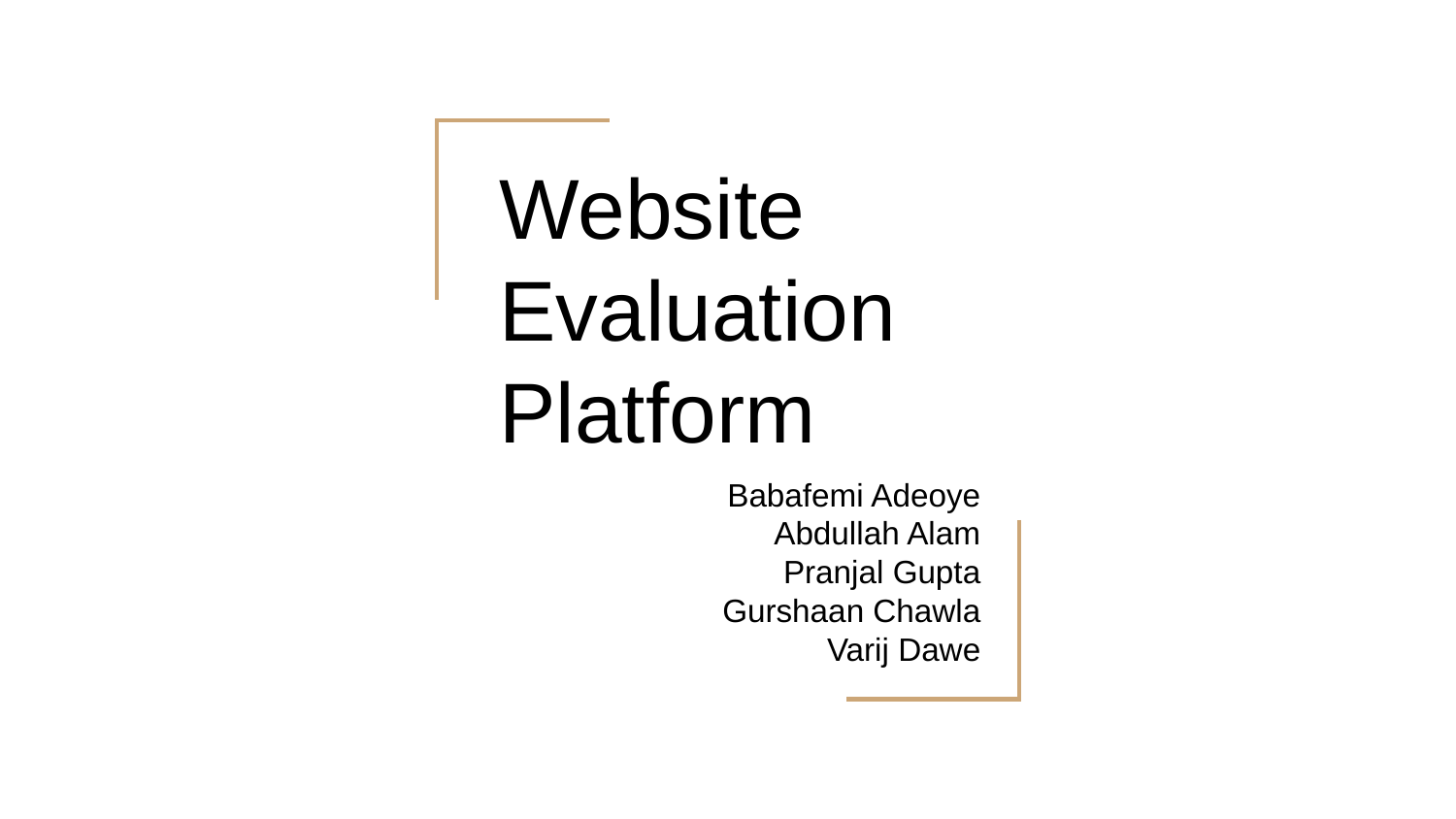

# Website Evaluation Platform
Babafemi Adeoye
Abdullah Alam
Pranjal Gupta
Gurshaan Chawla
Varij Dawe